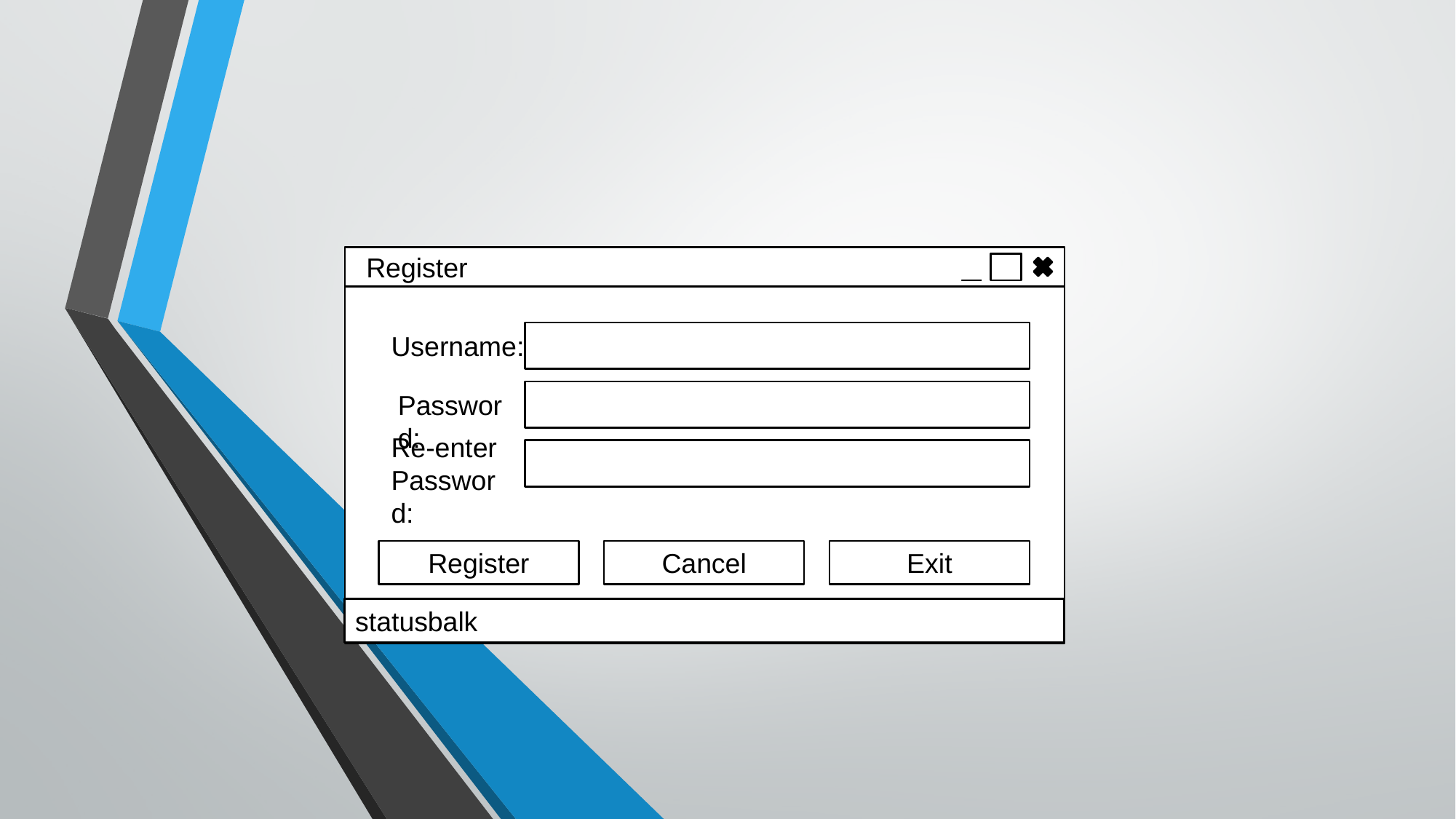

#
Register

Username:

Password:
Re-enter
Password:

Register
Cancel
Exit
statusbalk